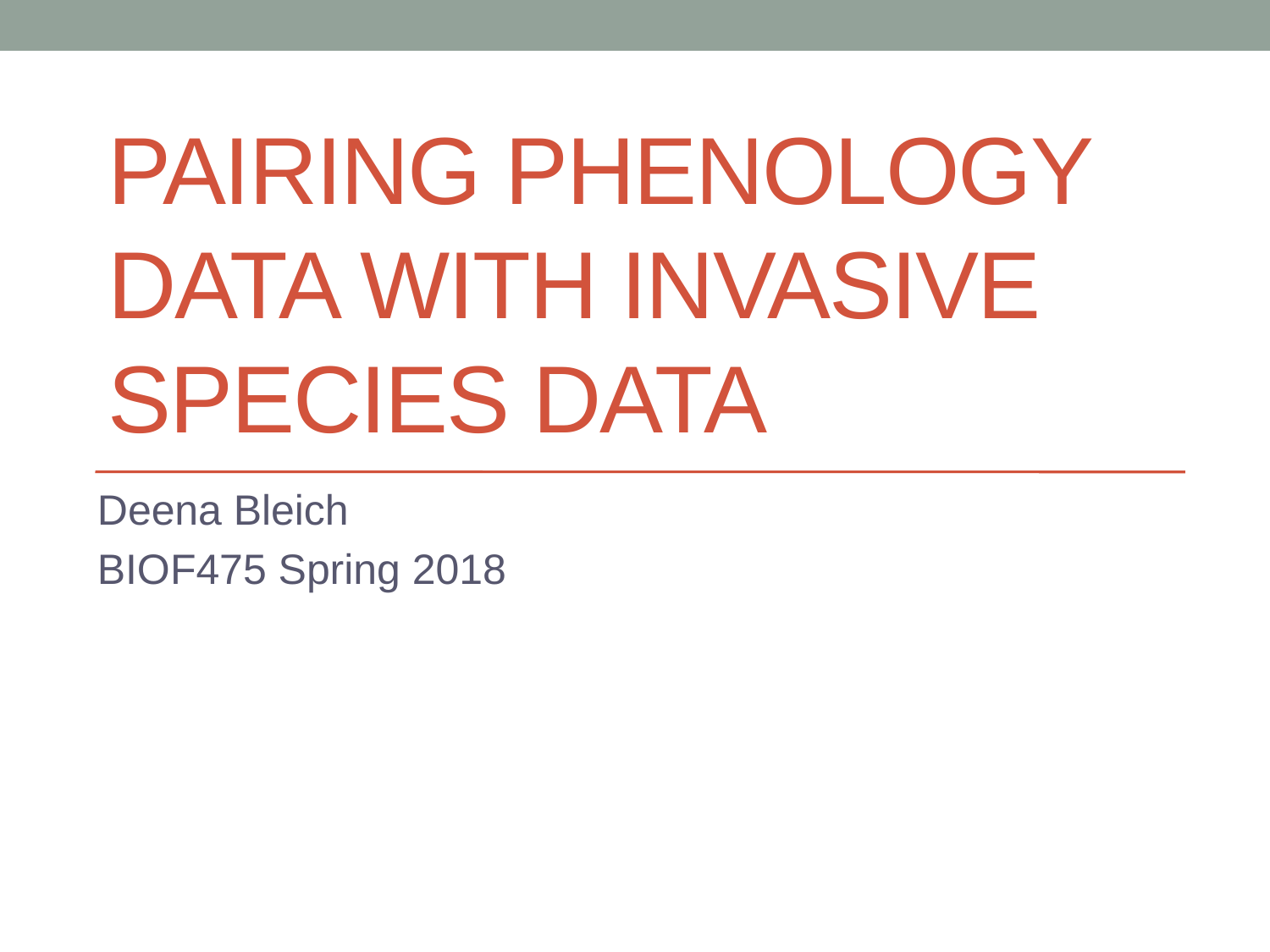

# Pairing Phenology Data with Invasive Species Data
Deena Bleich
BIOF475 Spring 2018